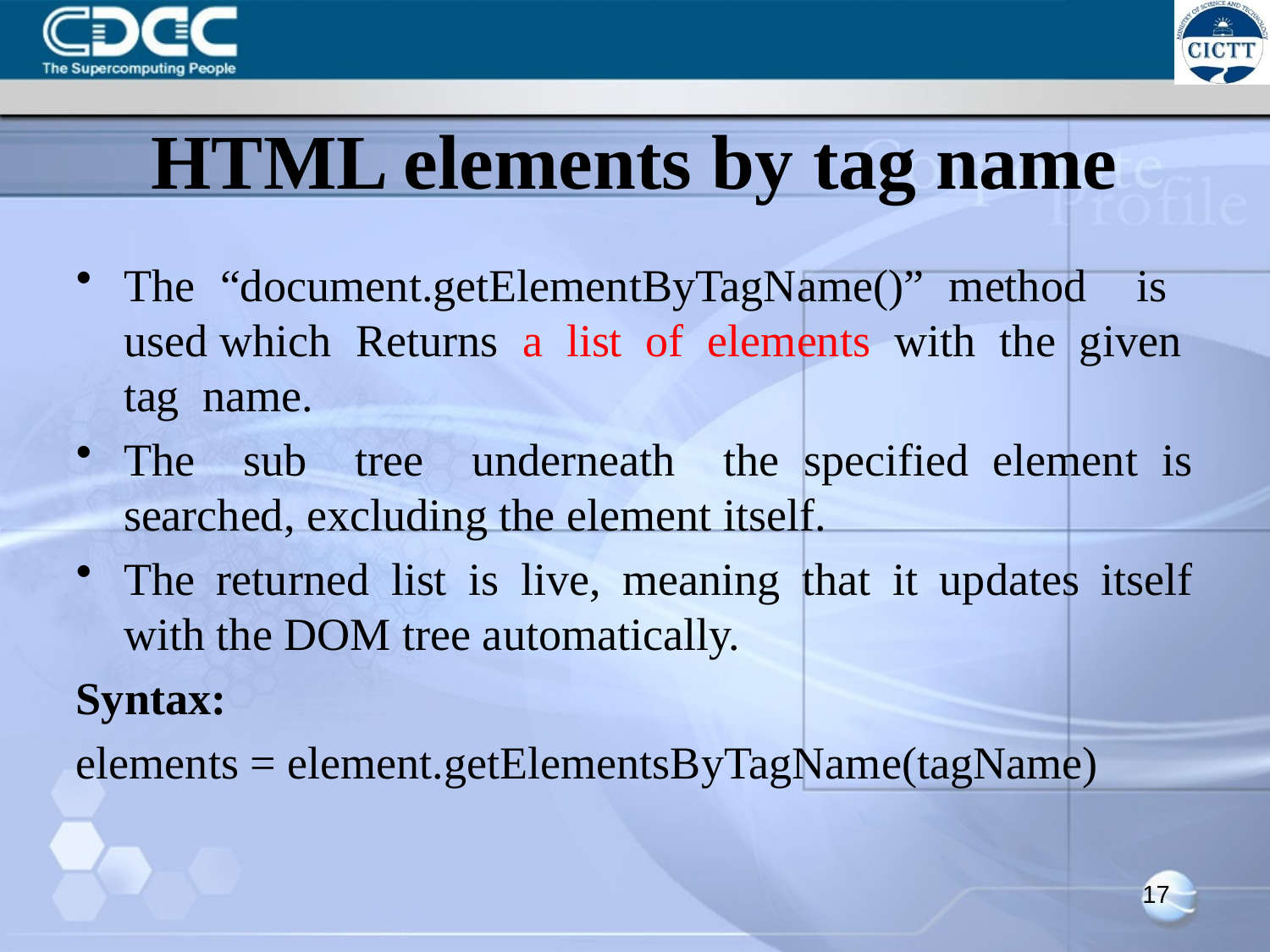

# HTML elements by tag name
The “document.getElementByTagName()” method  is  used which  Returns  a  list  of  elements  with  the  given  tag  name.
The  sub  tree  underneath  the specified element is searched, excluding the element itself.
The returned list is live, meaning that it updates itself with the DOM tree automatically.
Syntax:
elements = element.getElementsByTagName(tagName)